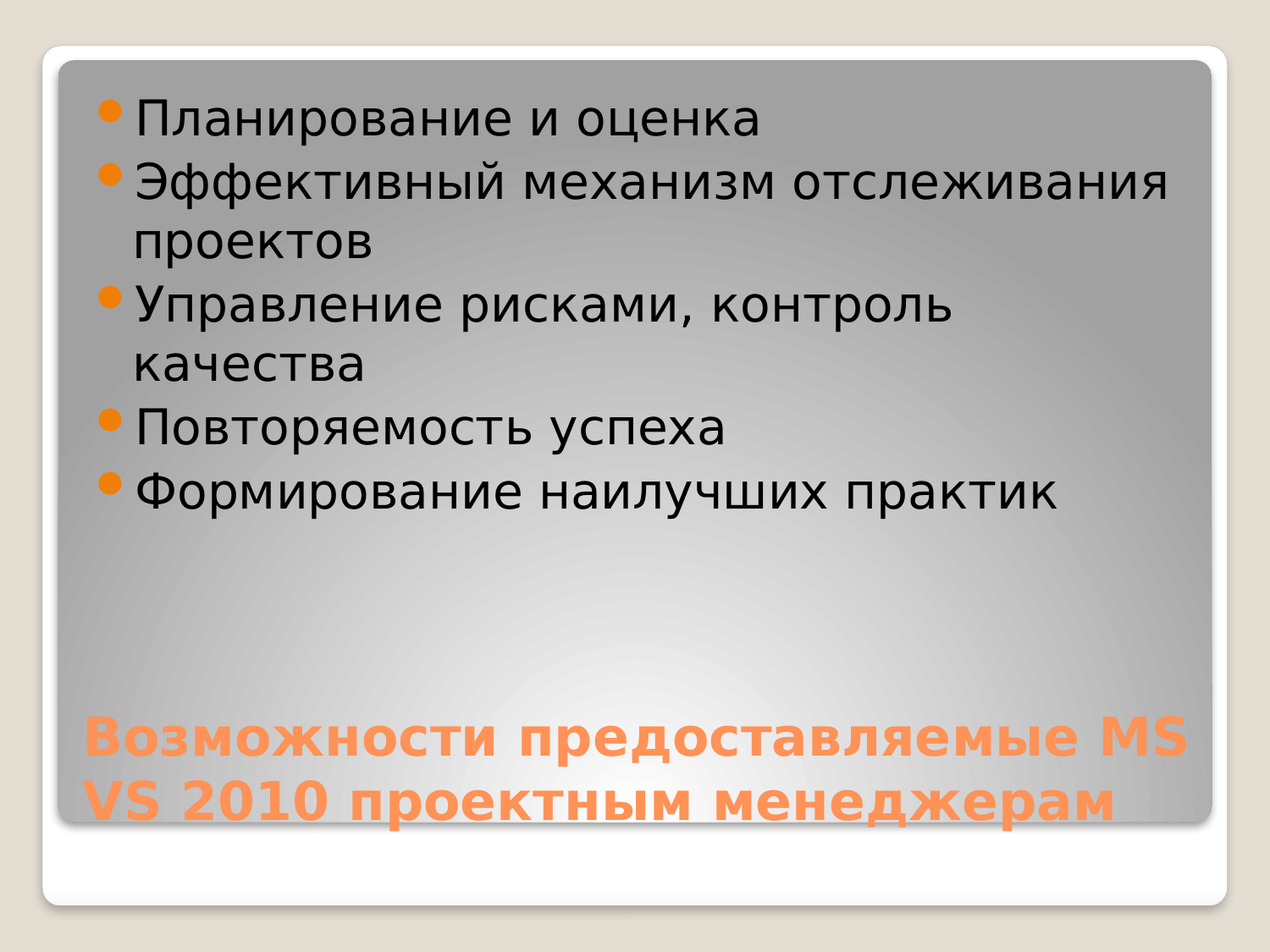

Планирование и оценка
Эффективный механизм отслеживания проектов
Управление рисками, контроль качества
Повторяемость успеха
Формирование наилучших практик

# Возможности предоставляемые MS VS 2010 проектным менеджерам